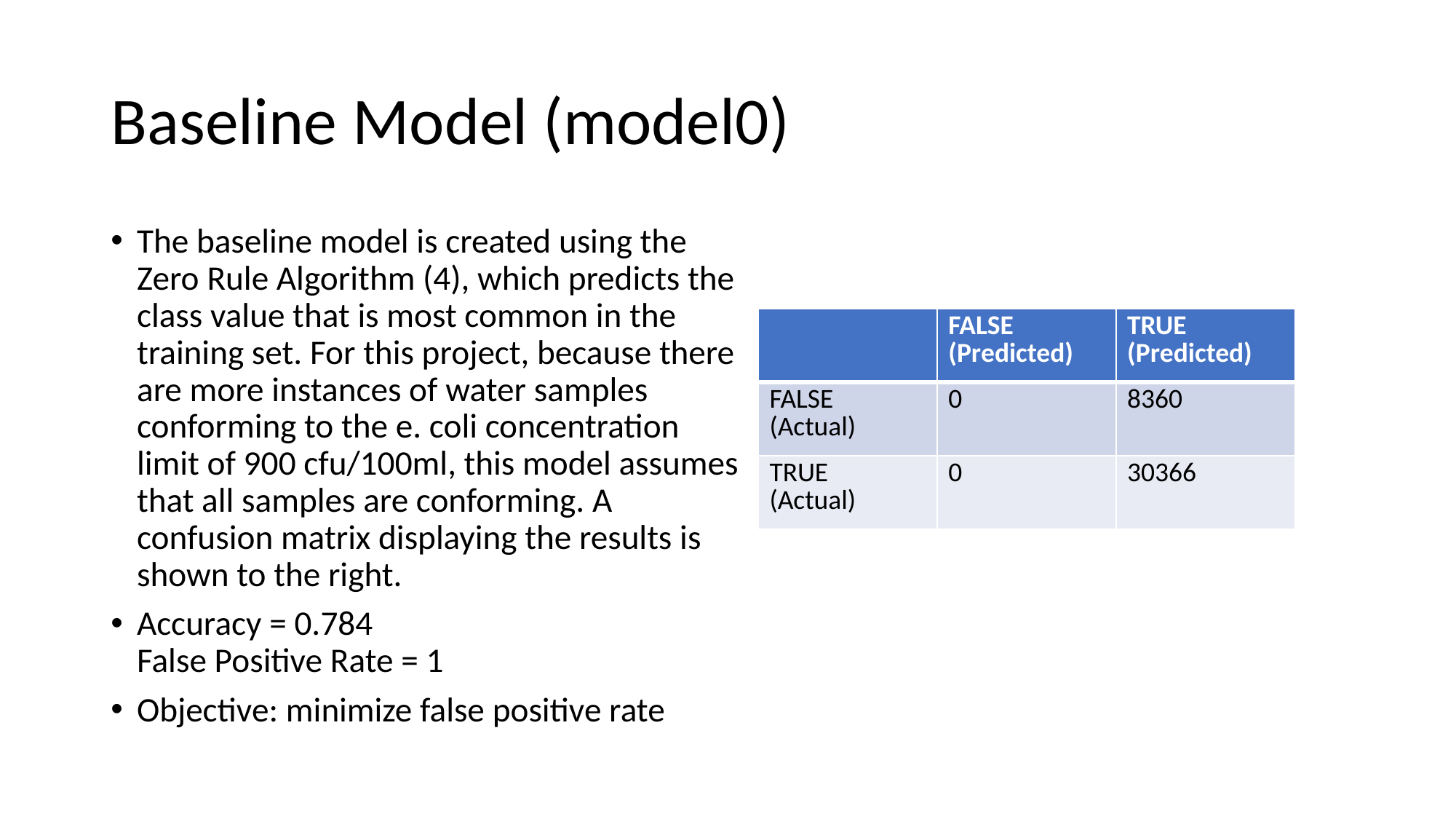

# Baseline Model (model0)
The baseline model is created using the Zero Rule Algorithm (4), which predicts the class value that is most common in the training set. For this project, because there are more instances of water samples conforming to the e. coli concentration limit of 900 cfu/100ml, this model assumes that all samples are conforming. A confusion matrix displaying the results is shown to the right.
Accuracy = 0.784
False Positive Rate = 1
Objective: minimize false positive rate
|  | FALSE (Predicted) | TRUE (Predicted) |
| --- | --- | --- |
| FALSE (Actual) | 0 | 8360 |
| TRUE (Actual) | 0 | 30366 |